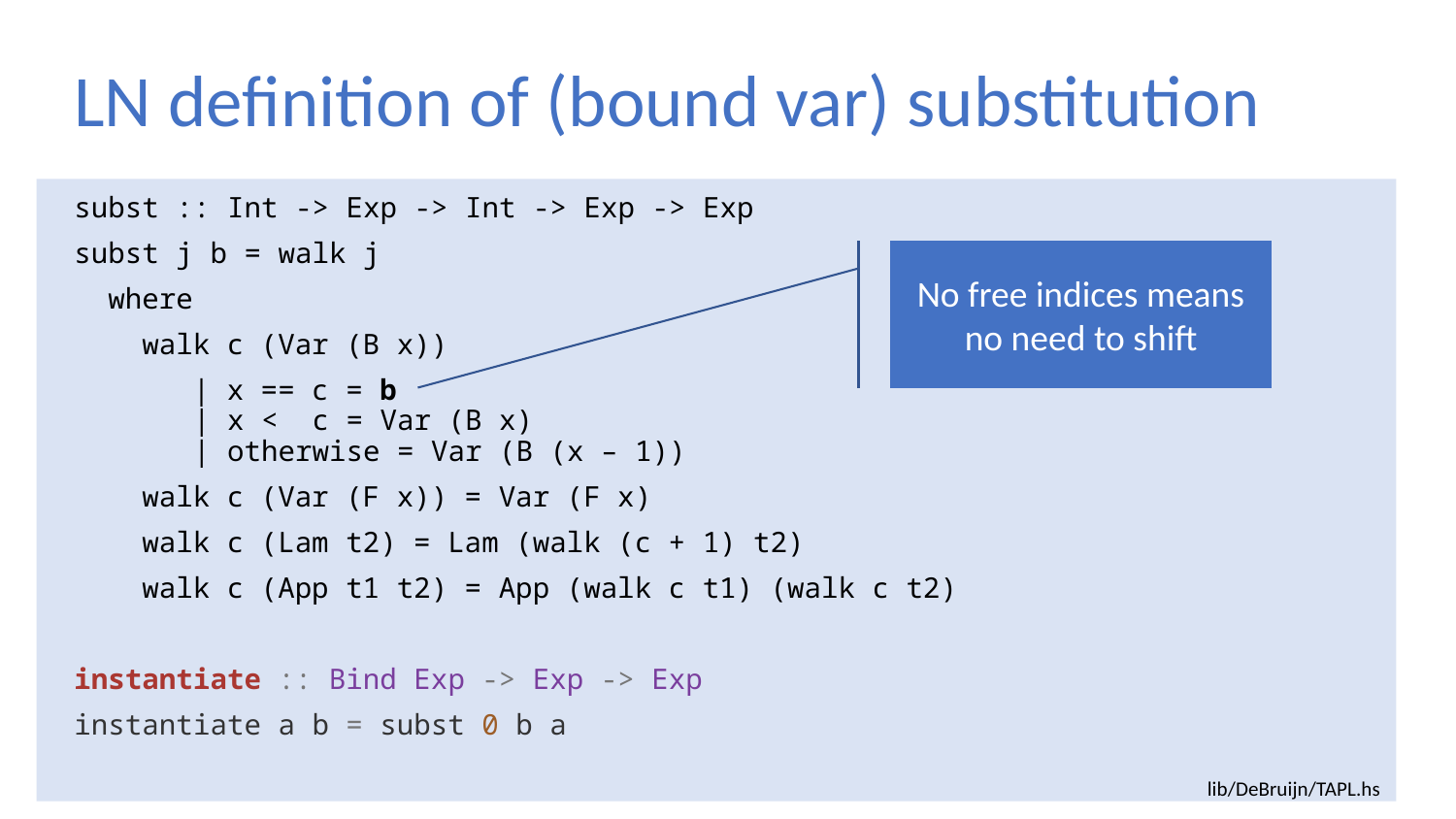

# LN definition of (bound var) substitution

subst :: Int -> Exp -> Int -> Exp -> Exp
subst j b = walk j
  where
    walk c (Var (B x))
       | x == c = b
       | x <  c = Var (B x)
       | otherwise = Var (B (x – 1))
    walk c (Var (F x)) = Var (F x)
    walk c (Lam t2) = Lam (walk (c + 1) t2)
    walk c (App t1 t2) = App (walk c t1) (walk c t2)

instantiate :: Bind Exp -> Exp -> Exp
instantiate a b = subst 0 b a

No free indices means no need to shift
lib/DeBruijn/TAPL.hs